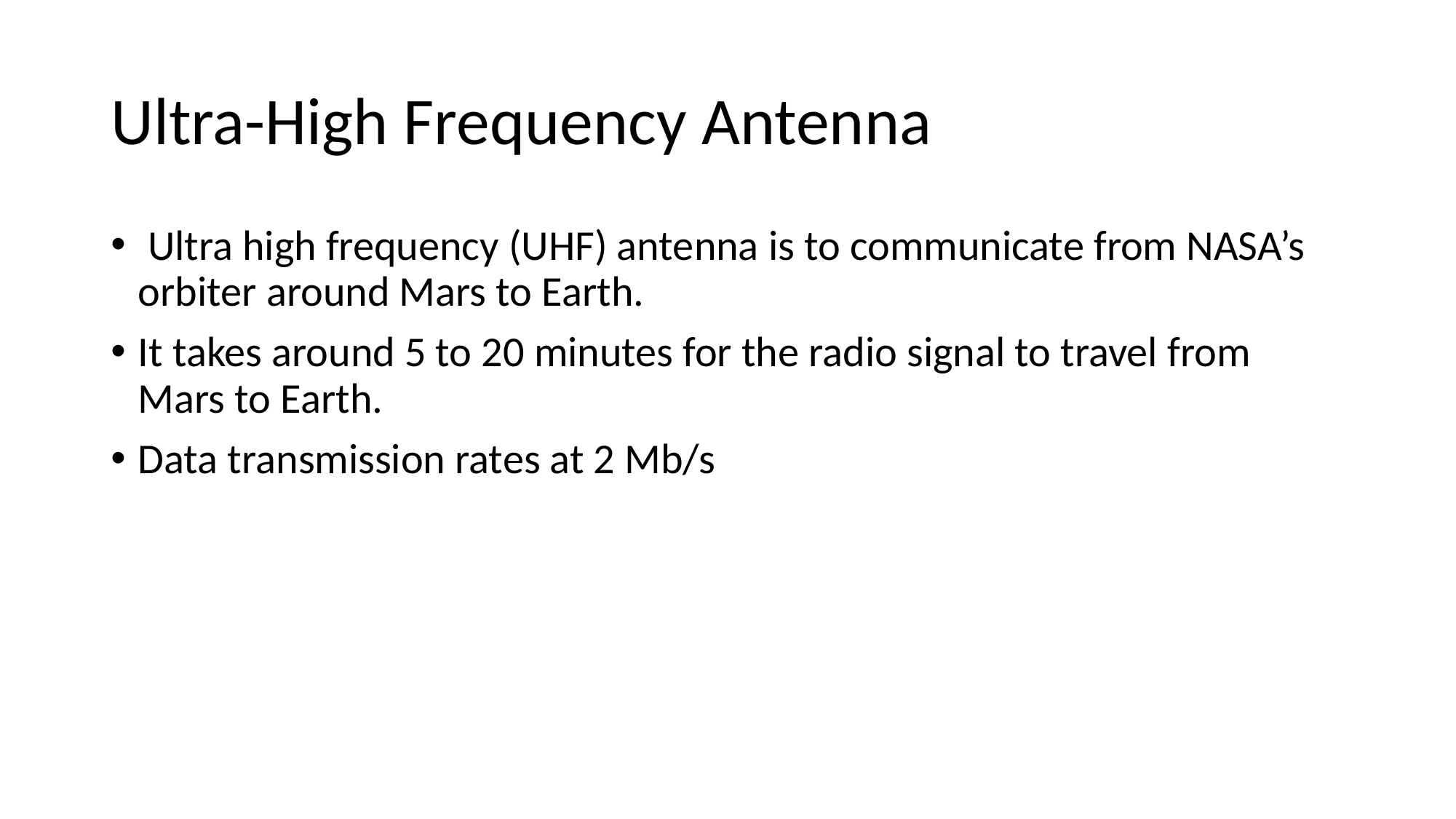

# Ultra-High Frequency Antenna
 Ultra high frequency (UHF) antenna is to communicate from NASA’s orbiter around Mars to Earth.
It takes around 5 to 20 minutes for the radio signal to travel from Mars to Earth.
Data transmission rates at 2 Mb/s